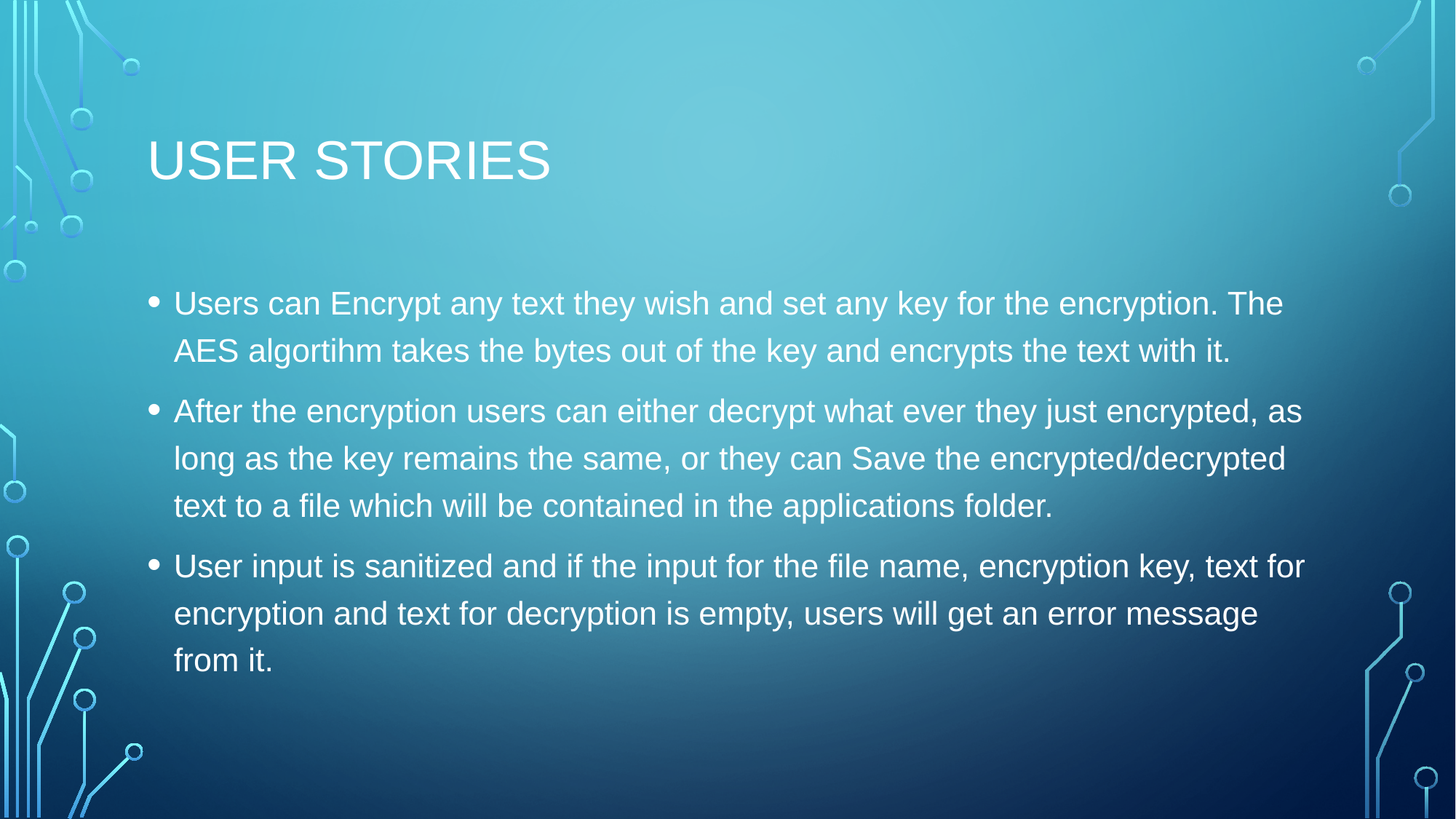

# User Stories
Users can Encrypt any text they wish and set any key for the encryption. The AES algortihm takes the bytes out of the key and encrypts the text with it.
After the encryption users can either decrypt what ever they just encrypted, as long as the key remains the same, or they can Save the encrypted/decrypted text to a file which will be contained in the applications folder.
User input is sanitized and if the input for the file name, encryption key, text for encryption and text for decryption is empty, users will get an error message from it.